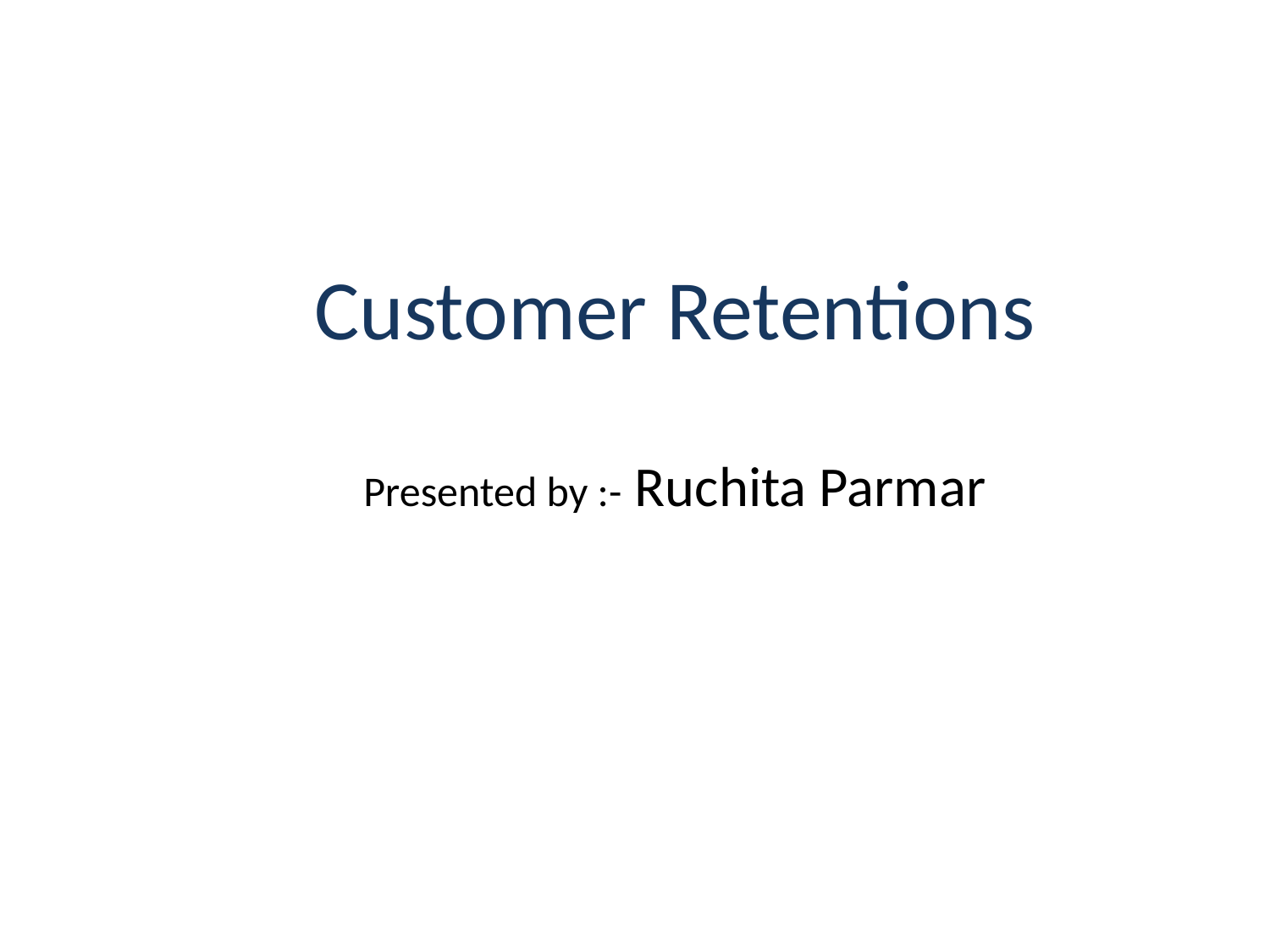

# Customer Retentions Presented by :- Ruchita Parmar